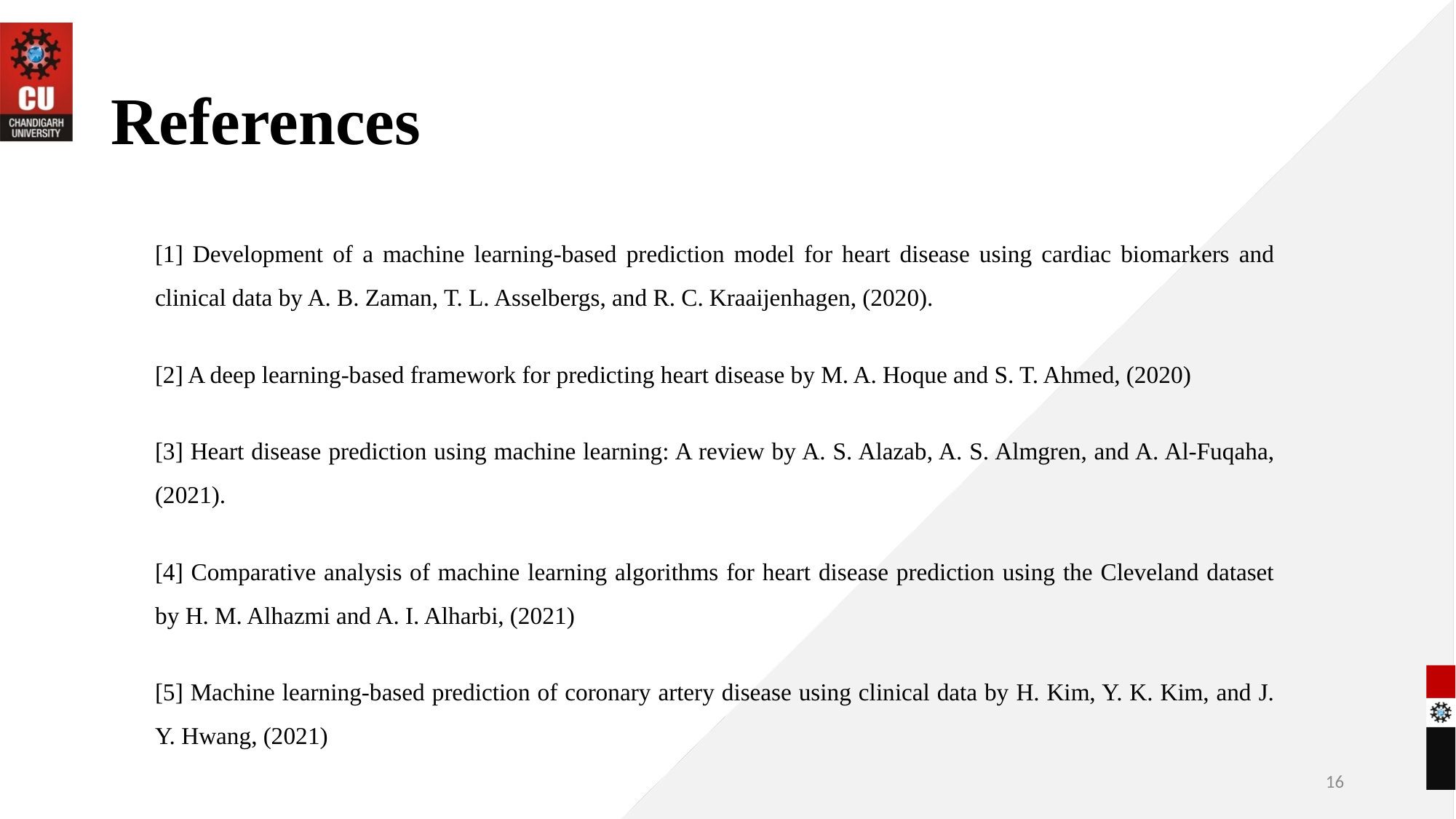

# References
[1] Development of a machine learning-based prediction model for heart disease using cardiac biomarkers and clinical data by A. B. Zaman, T. L. Asselbergs, and R. C. Kraaijenhagen, (2020).
[2] A deep learning-based framework for predicting heart disease by M. A. Hoque and S. T. Ahmed, (2020)
[3] Heart disease prediction using machine learning: A review by A. S. Alazab, A. S. Almgren, and A. Al-Fuqaha, (2021).
[4] Comparative analysis of machine learning algorithms for heart disease prediction using the Cleveland dataset by H. M. Alhazmi and A. I. Alharbi, (2021)
[5] Machine learning-based prediction of coronary artery disease using clinical data by H. Kim, Y. K. Kim, and J. Y. Hwang, (2021)
16